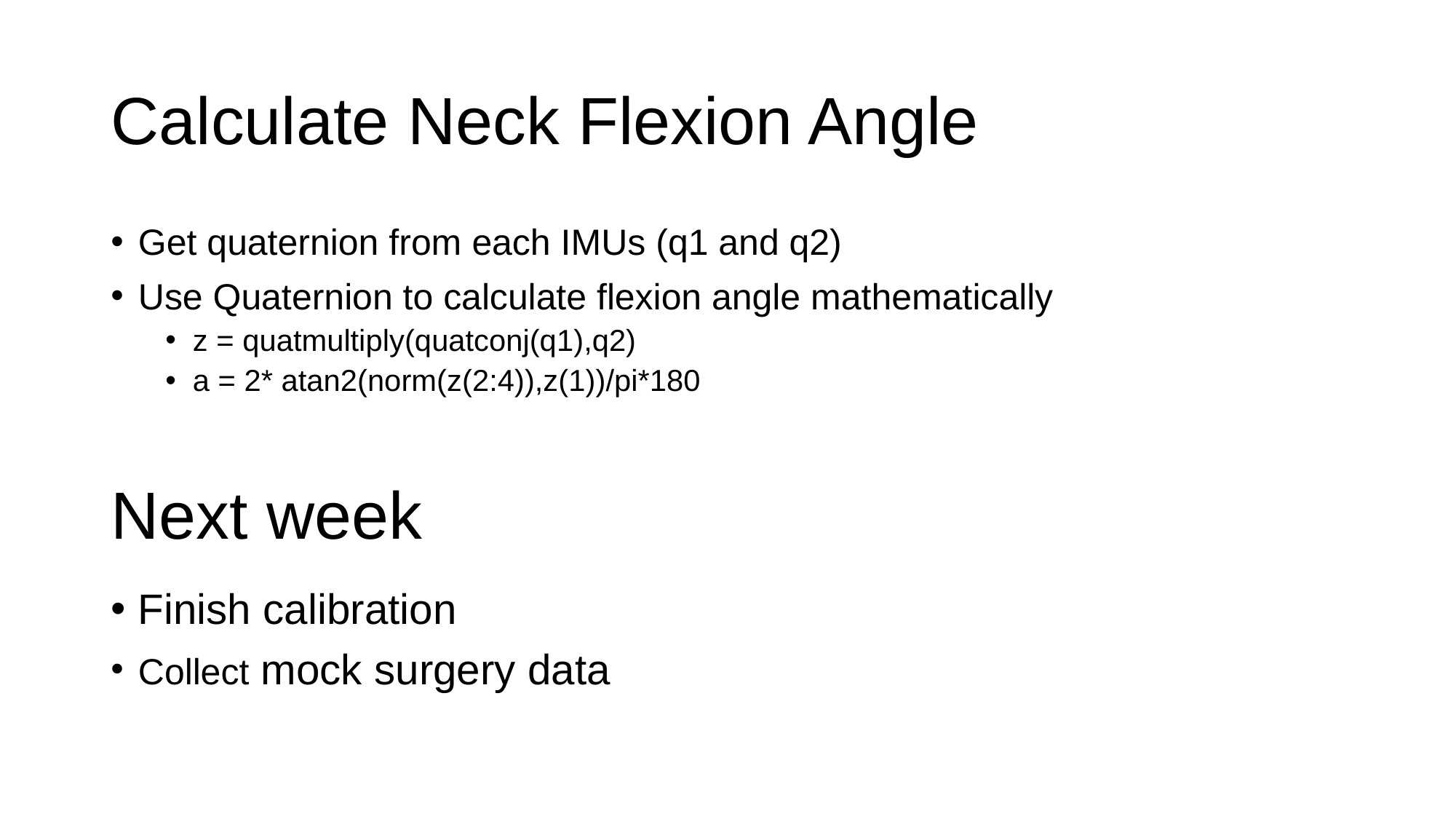

# Calculate Neck Flexion Angle
Get quaternion from each IMUs (q1 and q2)
Use Quaternion to calculate flexion angle mathematically
z = quatmultiply(quatconj(q1),q2)
a = 2* atan2(norm(z(2:4)),z(1))/pi*180

Next week
Finish calibration
Collect mock surgery data